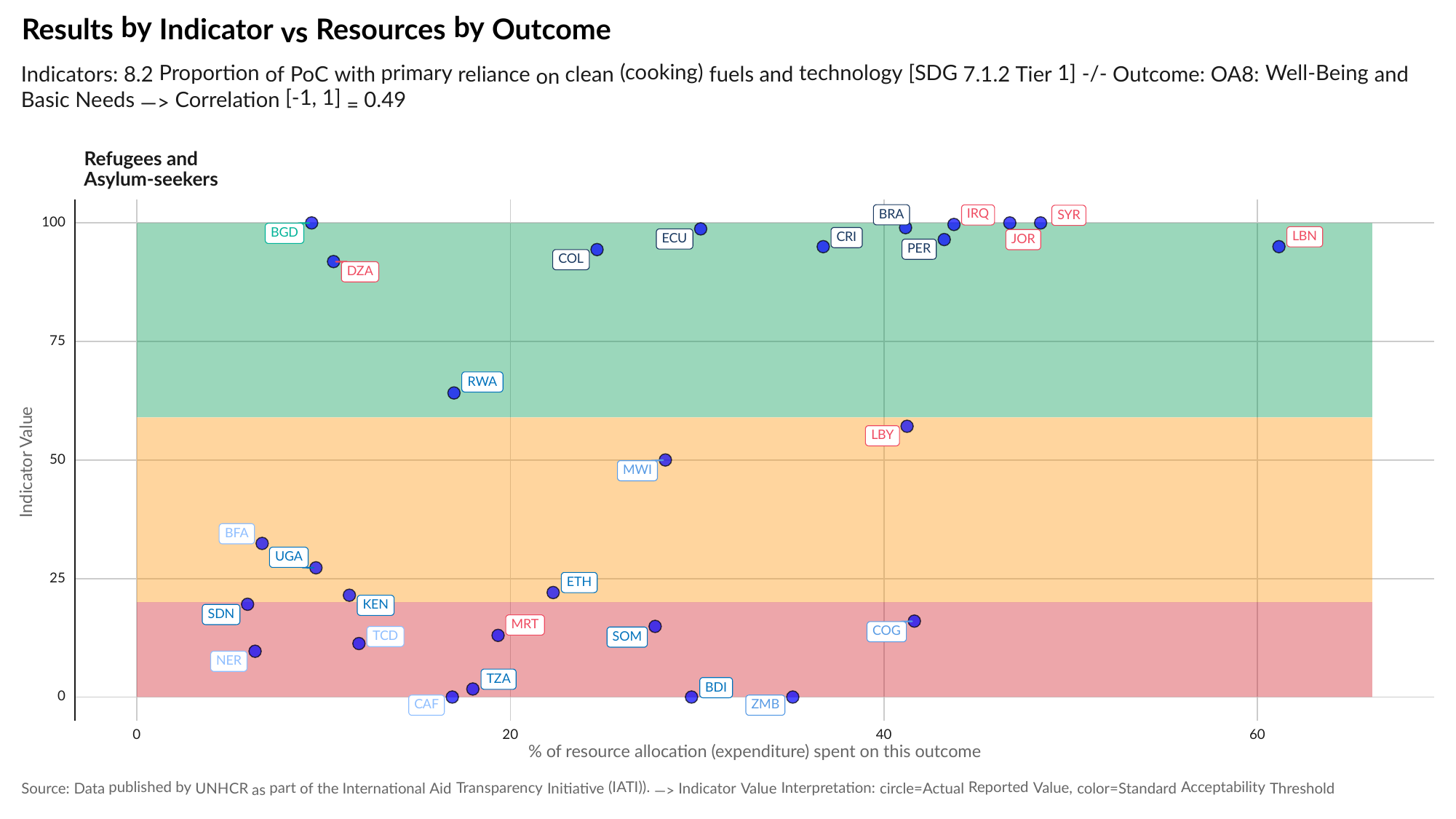

by
by
Results
Indicator
Outcome
Resources
vs
(cooking)
technology
Well-Being
[SDG
1]
Proportion
primary
-/-
Indicators:
with
reliance
clean
fuels
and
and
Tier
of
8.2
PoC
Outcome:
OA8:
7.1.2
on
[-1,
1]
Needs
Correlation
Basic
0.49
—>
=
Refugees and
Asylum-seekers

IRQ
BRA
SYR

100

BGD

LBN
CRI

ECU
JOR

PER

COL

DZA
75

RWA

LBY
Indicator Value

50

MWI

BFA

UGA

25
ETH

KEN

SDN

MRT

COG

TCD
SOM

NER

TZA

BDI

0

CAF
ZMB
60
0
20
40
% of resource allocation (expenditure) spent on this outcome
(IATI)).
published
by
Reported
Acceptability
Interpretation:
Transparency
Value,
part
the
International
Indicator
Value
circle=Actual
color=Standard
Threshold
Aid
Initiative
of
UNHCR
Source:
Data
as
—>